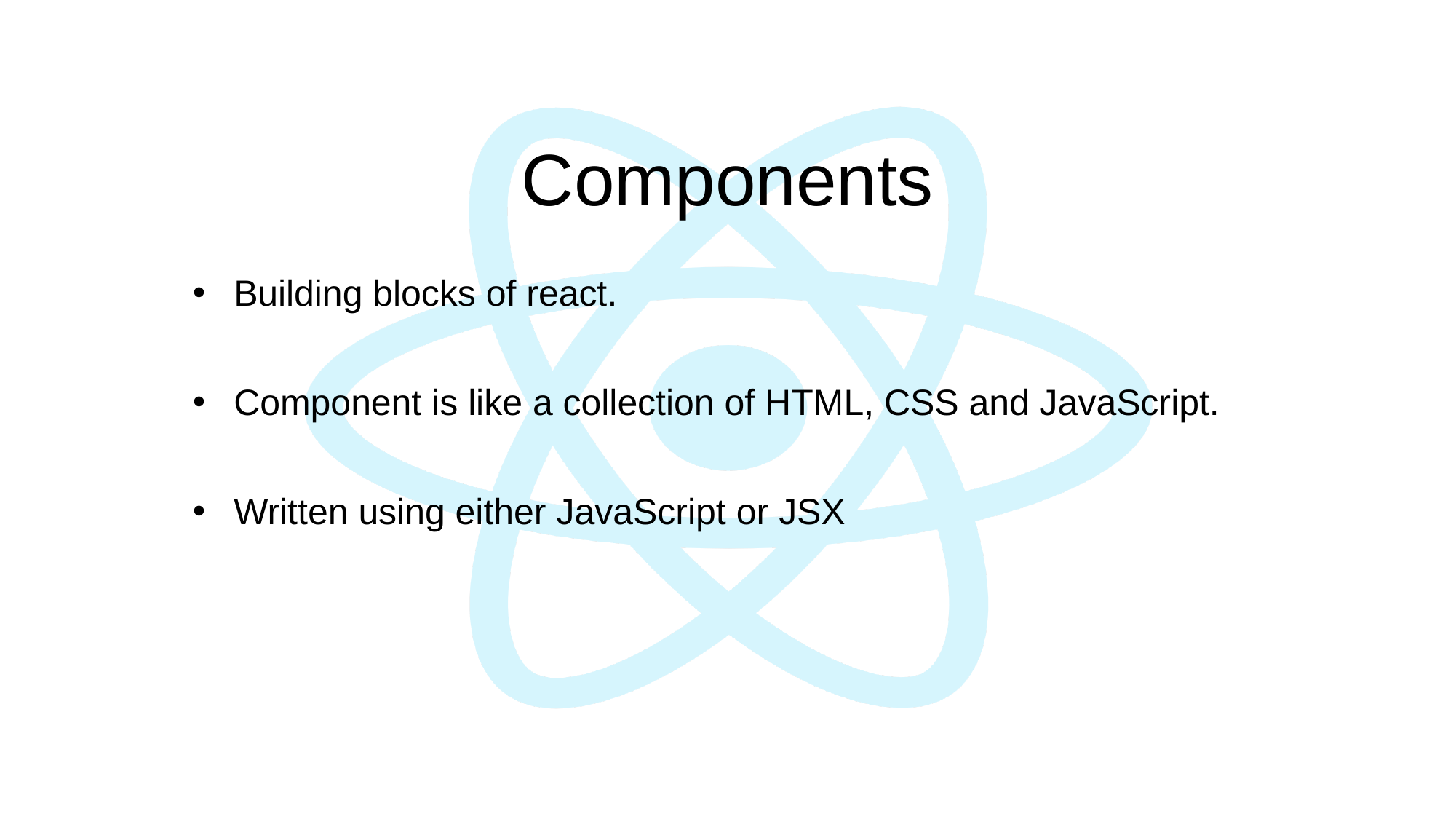

# Components
Building blocks of react.

Component is like a collection of HTML, CSS and JavaScript.

Written using either JavaScript or JSX